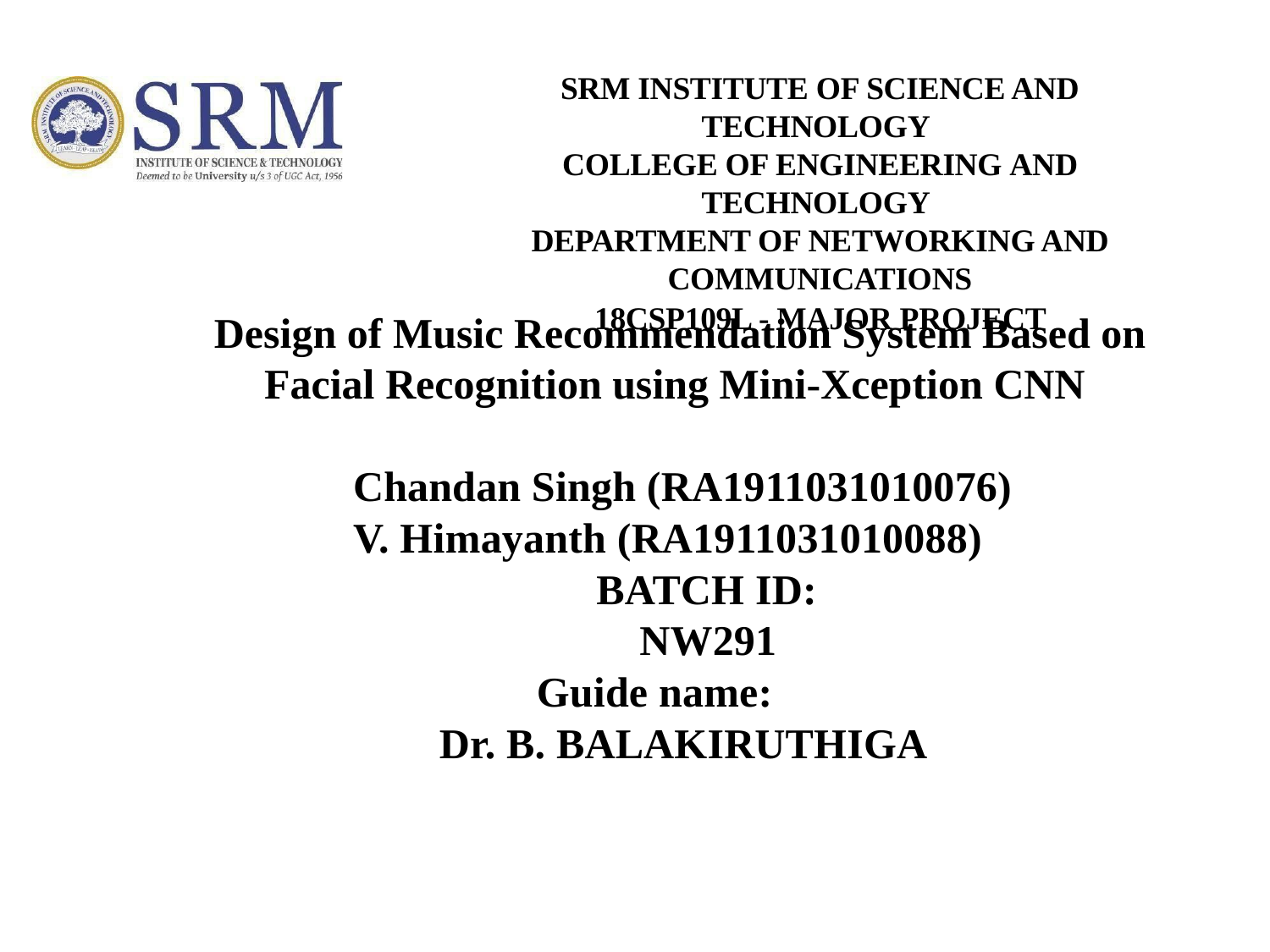

SRM INSTITUTE OF SCIENCE AND TECHNOLOGY
COLLEGE OF ENGINEERING AND TECHNOLOGY
DEPARTMENT OF NETWORKING AND COMMUNICATIONS
18CSP109L - MAJOR PROJECT

Design of Music Recommendation System Based on Facial Recognition using Mini-Xception CNN

 Chandan Singh (RA1911031010076)
 V. Himayanth (RA1911031010088)
		BATCH ID:
		    NW291
                  Guide name:
         Dr. B. BALAKIRUTHIGA